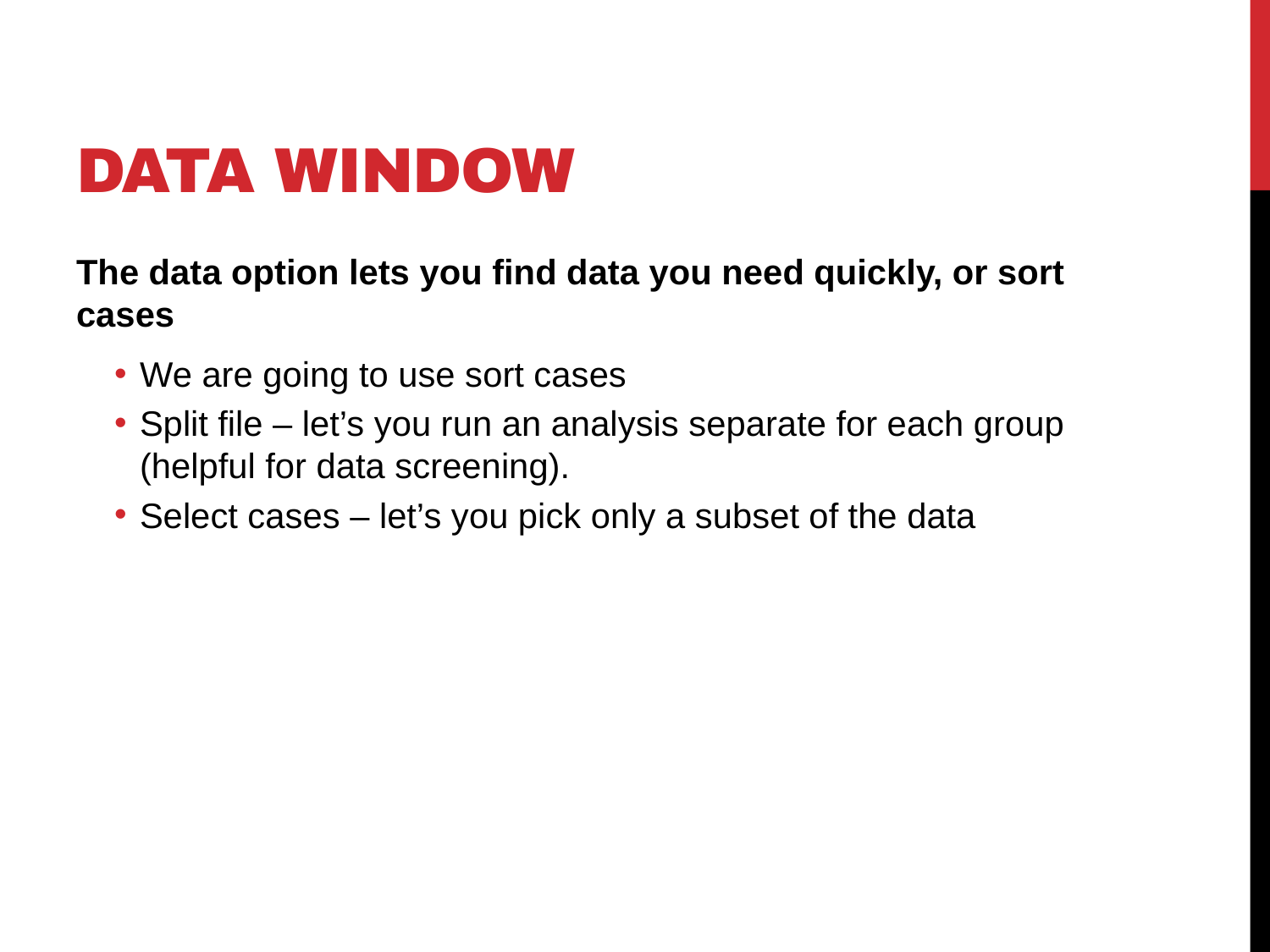

# Data Window
The data option lets you find data you need quickly, or sort cases
We are going to use sort cases
Split file – let’s you run an analysis separate for each group (helpful for data screening).
Select cases – let’s you pick only a subset of the data